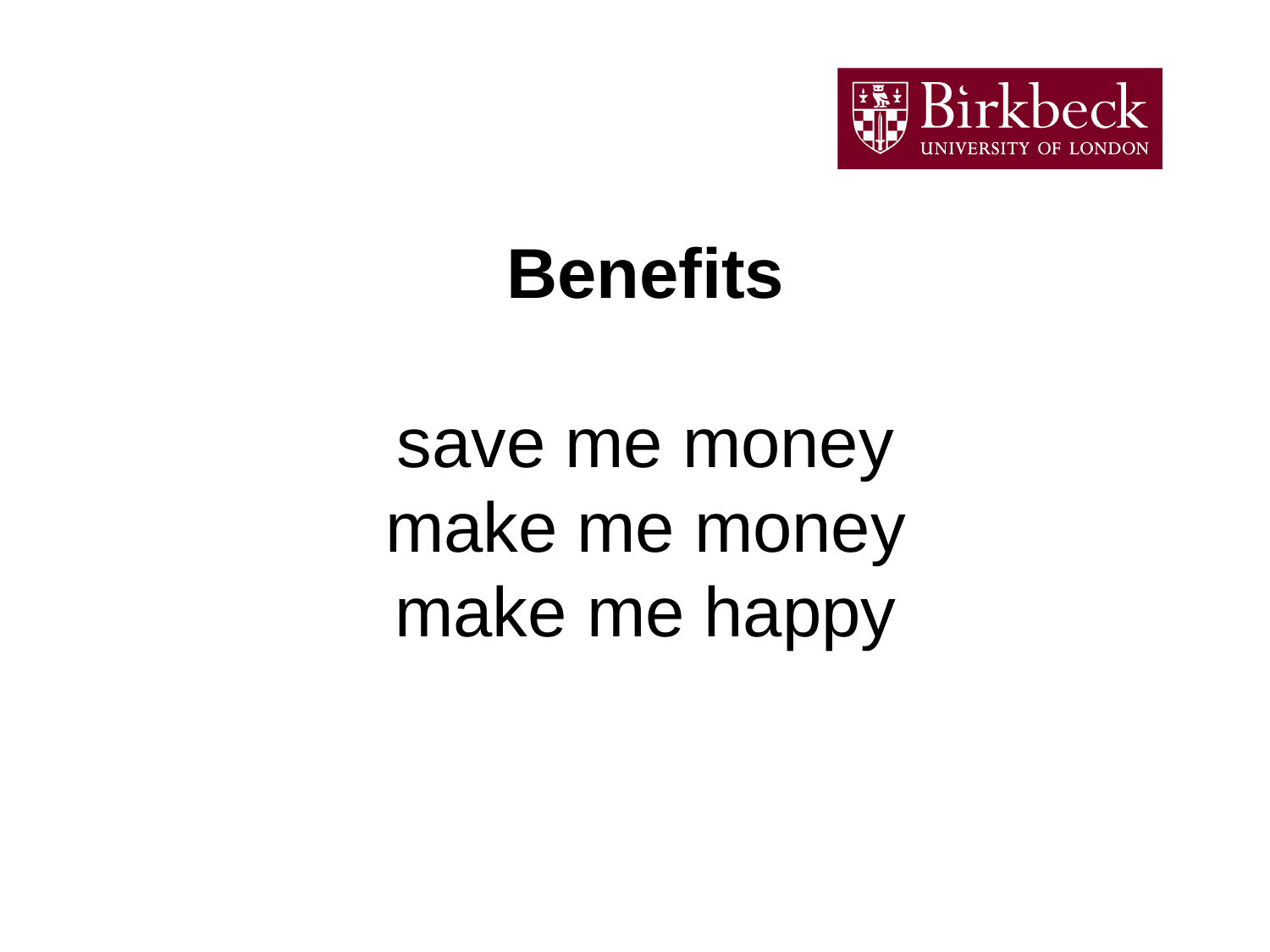

Benefits
save me money
make me money
make me happy